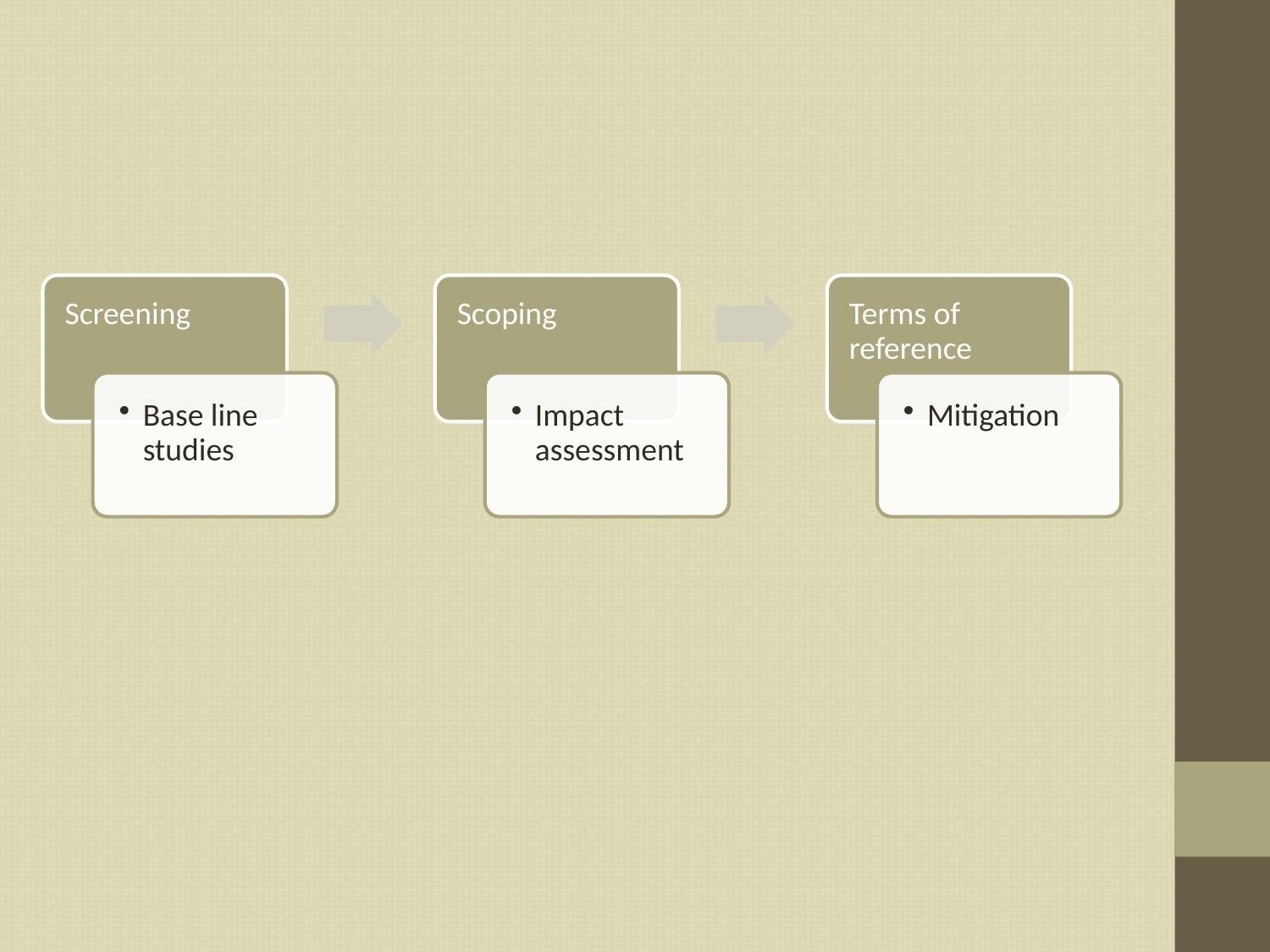

Screening
Base line studies

Scoping
Impact assessment

Terms of reference
Mitigation
#